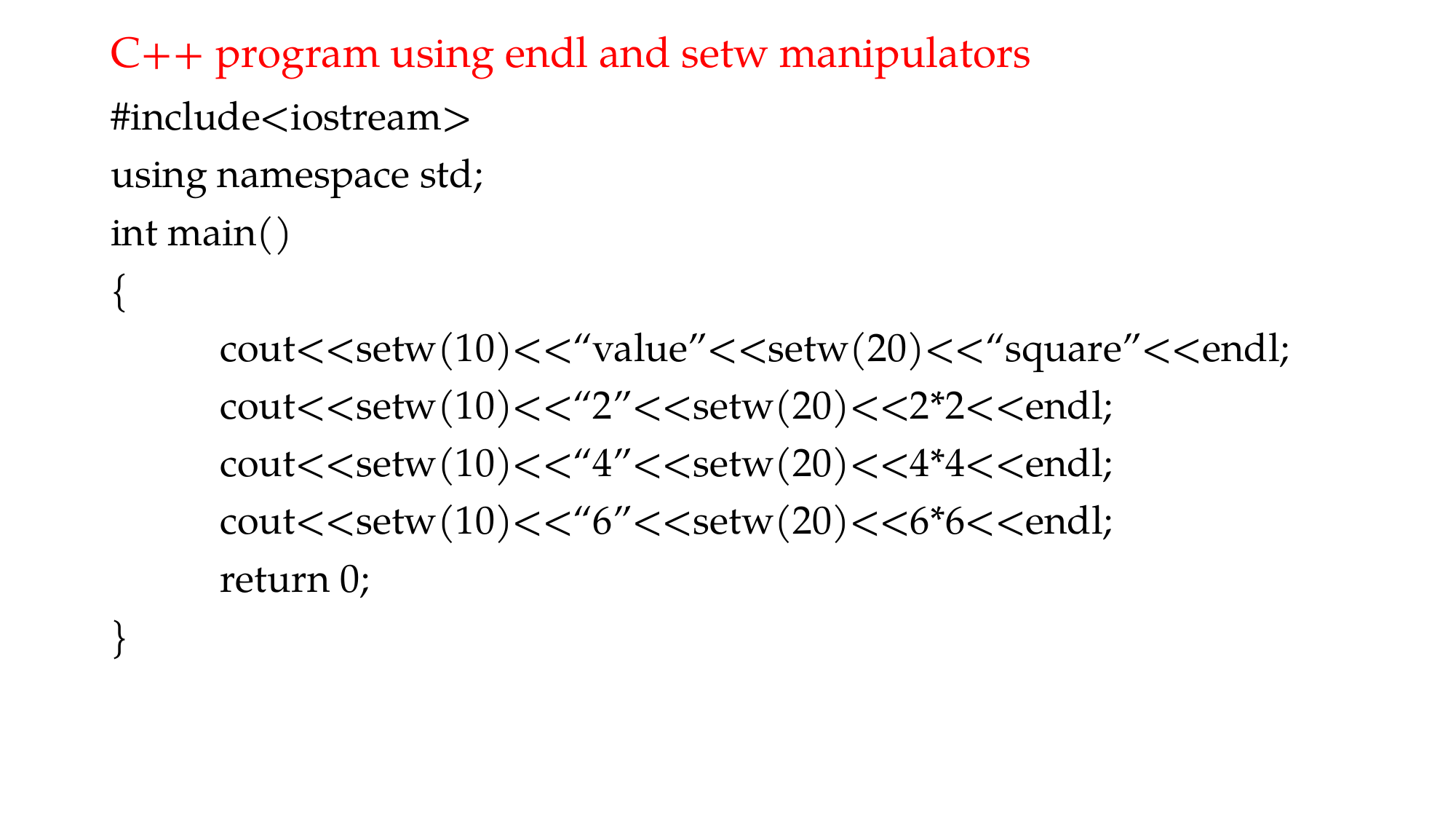

# C++ program using endl and setw manipulators
#include<iostream>
using namespace std;
int main()
{
	cout<<setw(10)<<“value”<<setw(20)<<“square”<<endl;
	cout<<setw(10)<<“2”<<setw(20)<<2*2<<endl;
	cout<<setw(10)<<“4”<<setw(20)<<4*4<<endl;
	cout<<setw(10)<<“6”<<setw(20)<<6*6<<endl;
	return 0;
}